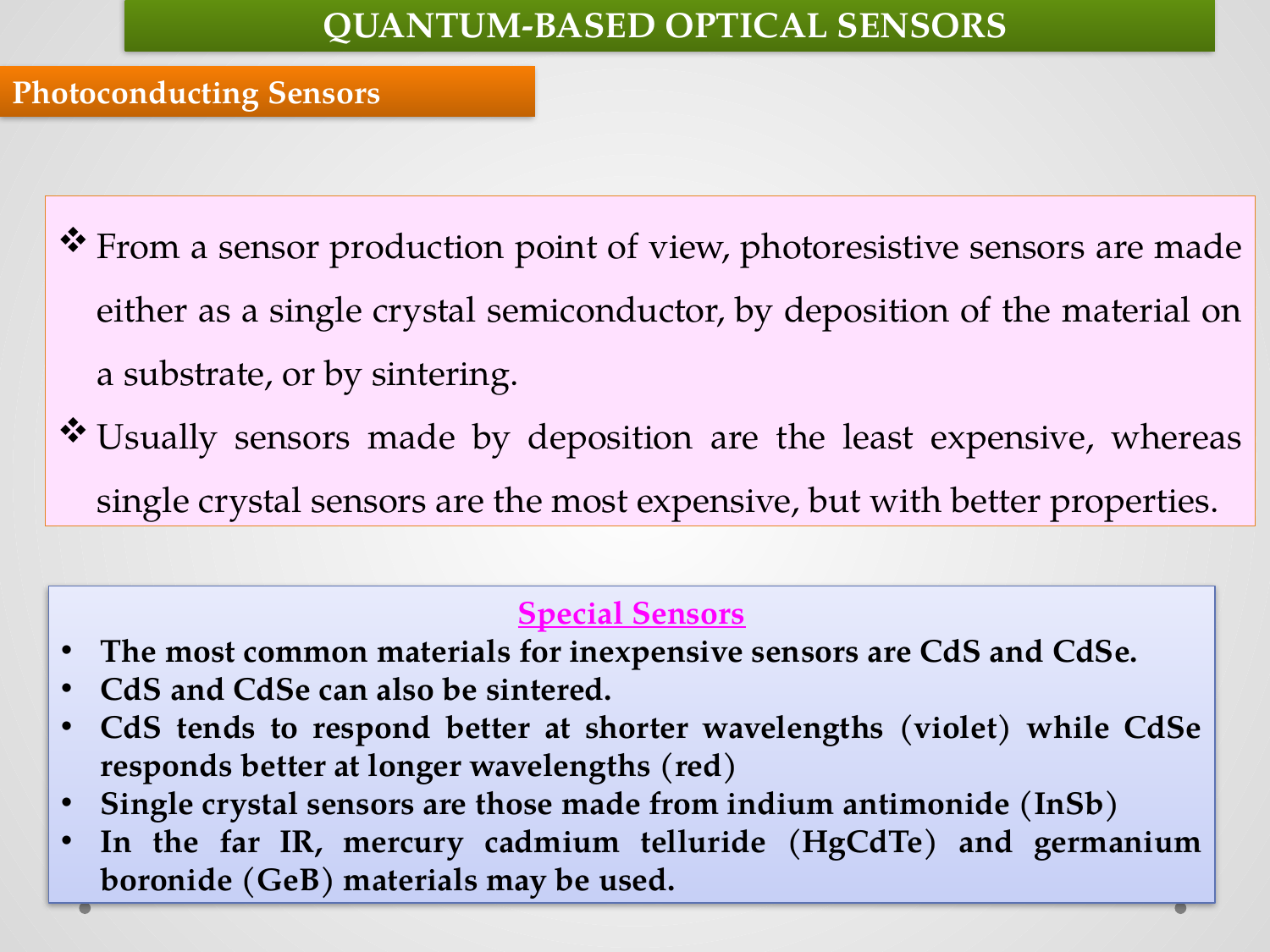

QUANTUM-BASED OPTICAL SENSORS
Photoconducting Sensors
From a sensor production point of view, photoresistive sensors are made either as a single crystal semiconductor, by deposition of the material on a substrate, or by sintering.
Usually sensors made by deposition are the least expensive, whereas single crystal sensors are the most expensive, but with better properties.
Special Sensors
The most common materials for inexpensive sensors are CdS and CdSe.
CdS and CdSe can also be sintered.
CdS tends to respond better at shorter wavelengths (violet) while CdSe responds better at longer wavelengths (red)
Single crystal sensors are those made from indium antimonide (InSb)
In the far IR, mercury cadmium telluride (HgCdTe) and germanium boronide (GeB) materials may be used.